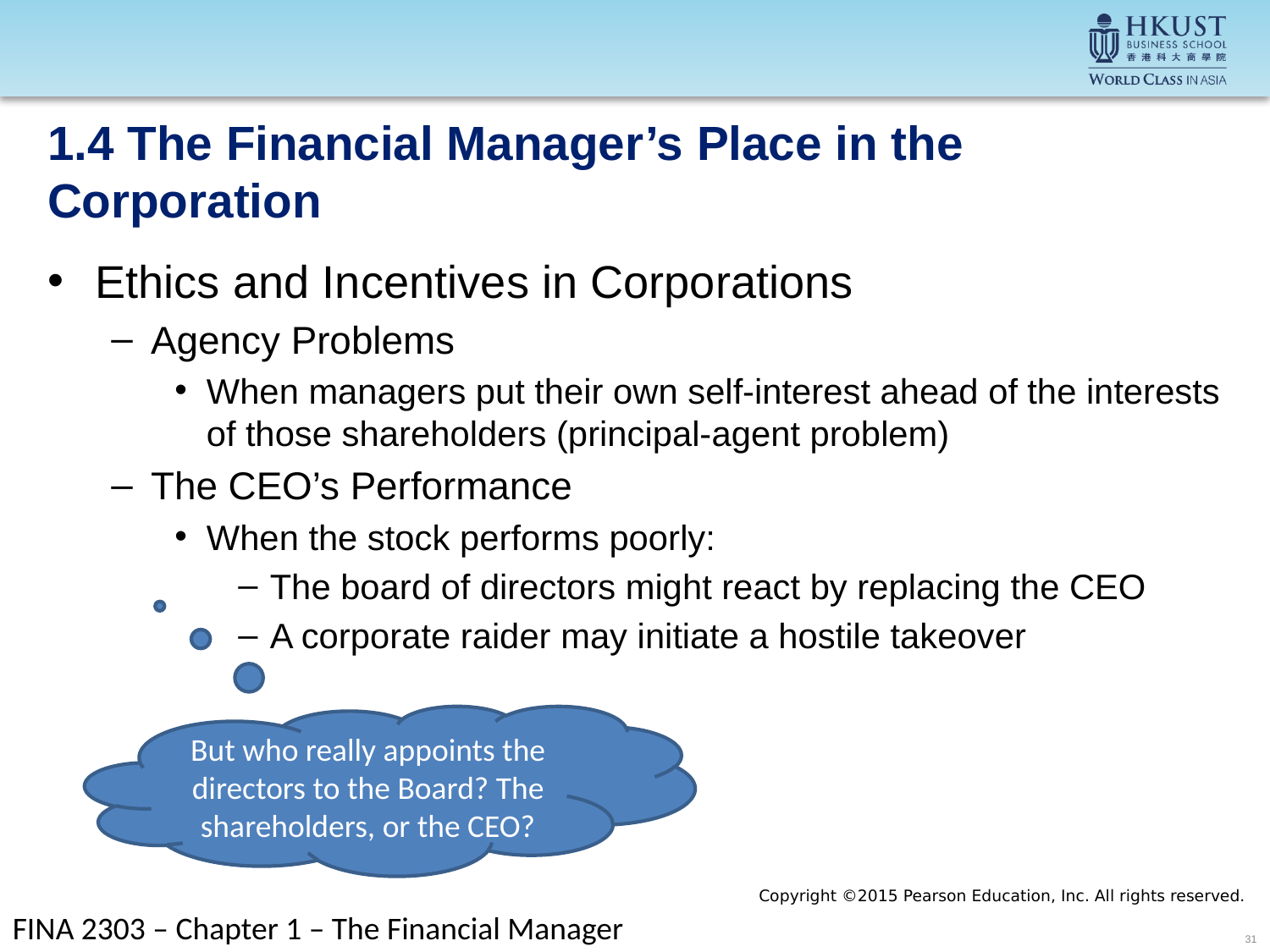

# 1.4 The Financial Manager’s Place in the Corporation
Ethics and Incentives in Corporations
Agency Problems
When managers put their own self-interest ahead of the interests of those shareholders (principal-agent problem)
The CEO’s Performance
When the stock performs poorly:
The board of directors might react by replacing the CEO
A corporate raider may initiate a hostile takeover

But who really appoints the directors to the Board? The shareholders, or the CEO?
Copyright ©2015 Pearson Education, Inc. All rights reserved.
FINA 2303 – Chapter 1 – The Financial Manager
31